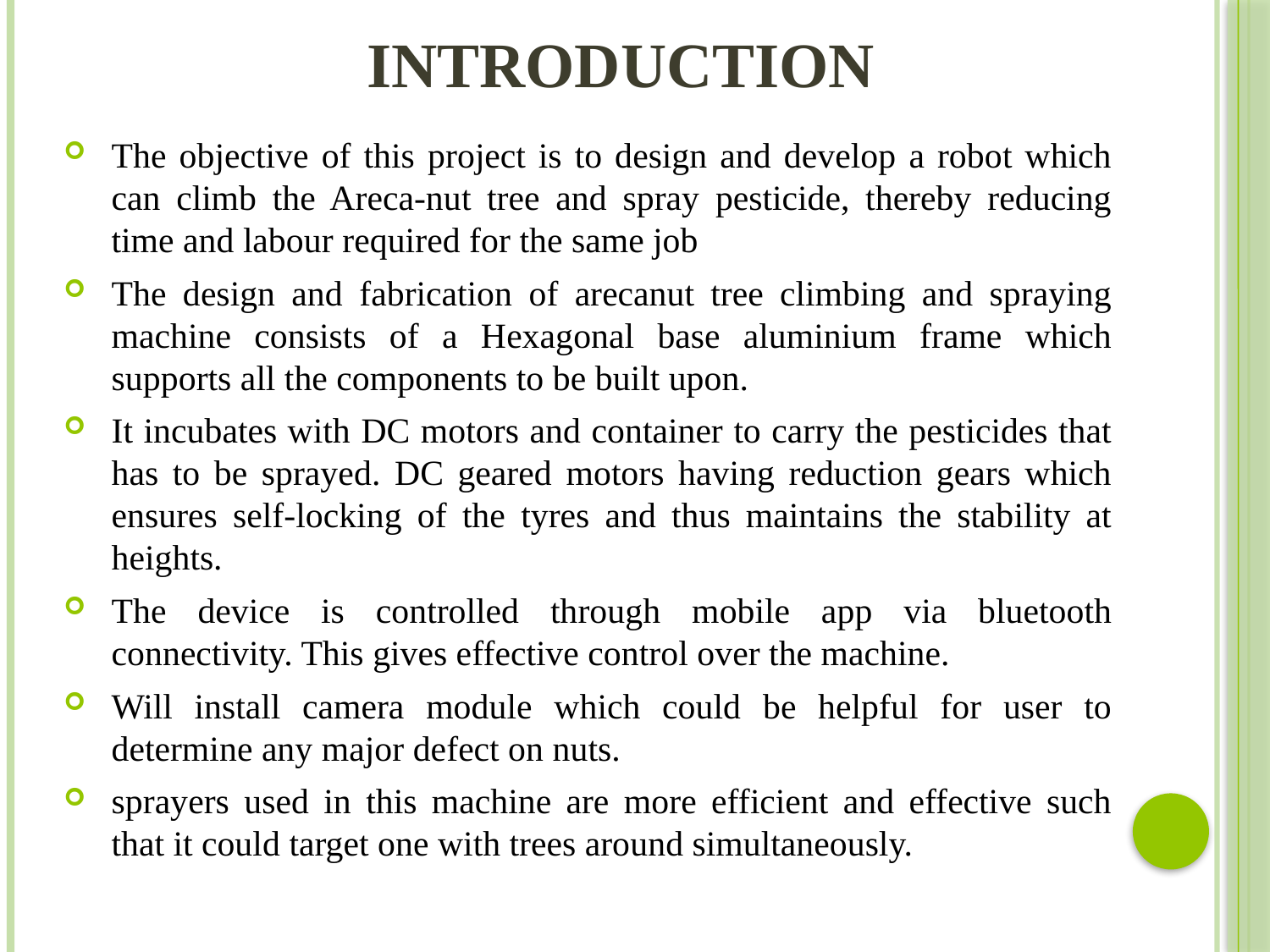

# INTRODUCTION
The objective of this project is to design and develop a robot which can climb the Areca-nut tree and spray pesticide, thereby reducing time and labour required for the same job
The design and fabrication of arecanut tree climbing and spraying machine consists of a Hexagonal base aluminium frame which supports all the components to be built upon.
It incubates with DC motors and container to carry the pesticides that has to be sprayed. DC geared motors having reduction gears which ensures self-locking of the tyres and thus maintains the stability at heights.
The device is controlled through mobile app via bluetooth connectivity. This gives effective control over the machine.
Will install camera module which could be helpful for user to determine any major defect on nuts.
sprayers used in this machine are more efficient and effective such that it could target one with trees around simultaneously.